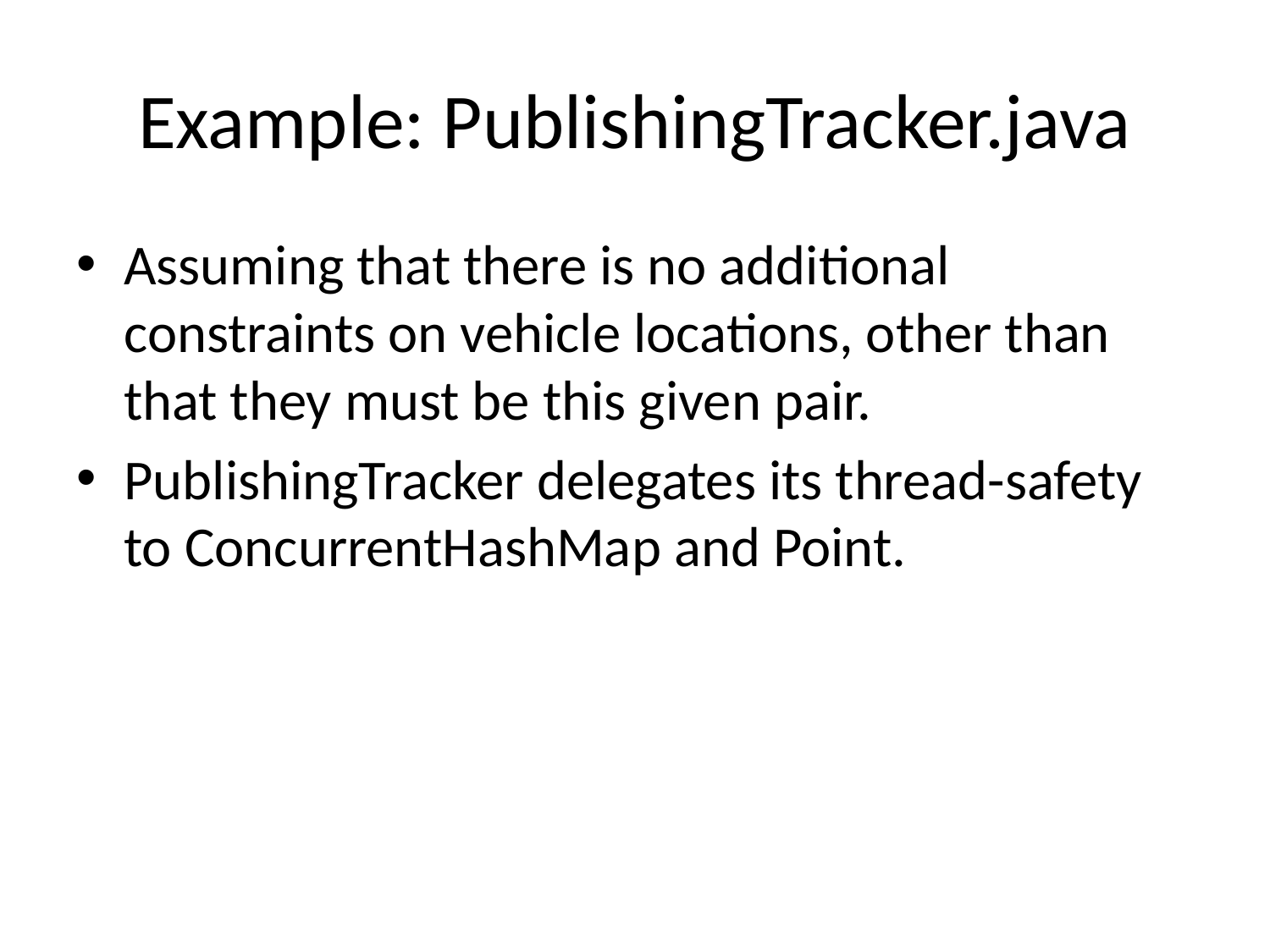

# Example: PublishingTracker.java
Assuming that there is no additional constraints on vehicle locations, other than that they must be this given pair.
PublishingTracker delegates its thread-safety to ConcurrentHashMap and Point.